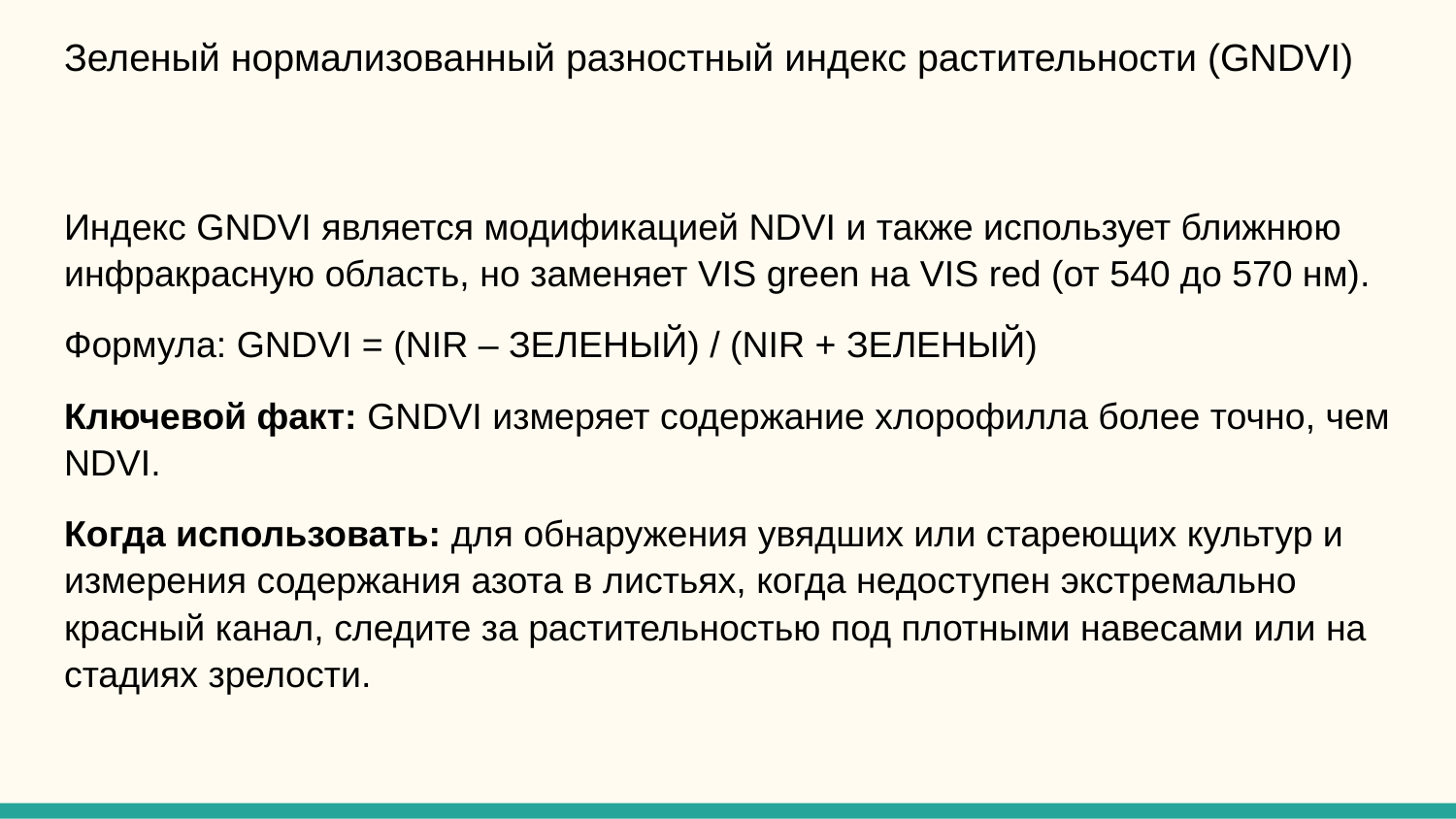

# Зеленый нормализованный разностный индекс растительности (GNDVI)
Индекс GNDVI является модификацией NDVI и также использует ближнюю инфракрасную область, но заменяет VIS green на VIS red (от 540 до 570 нм).
Формула: GNDVI = (NIR – ЗЕЛЕНЫЙ) / (NIR + ЗЕЛЕНЫЙ)
Ключевой факт: GNDVI измеряет содержание хлорофилла более точно, чем NDVI.
Когда использовать: для обнаружения увядших или стареющих культур и измерения содержания азота в листьях, когда недоступен экстремально красный канал, следите за растительностью под плотными навесами или на стадиях зрелости.